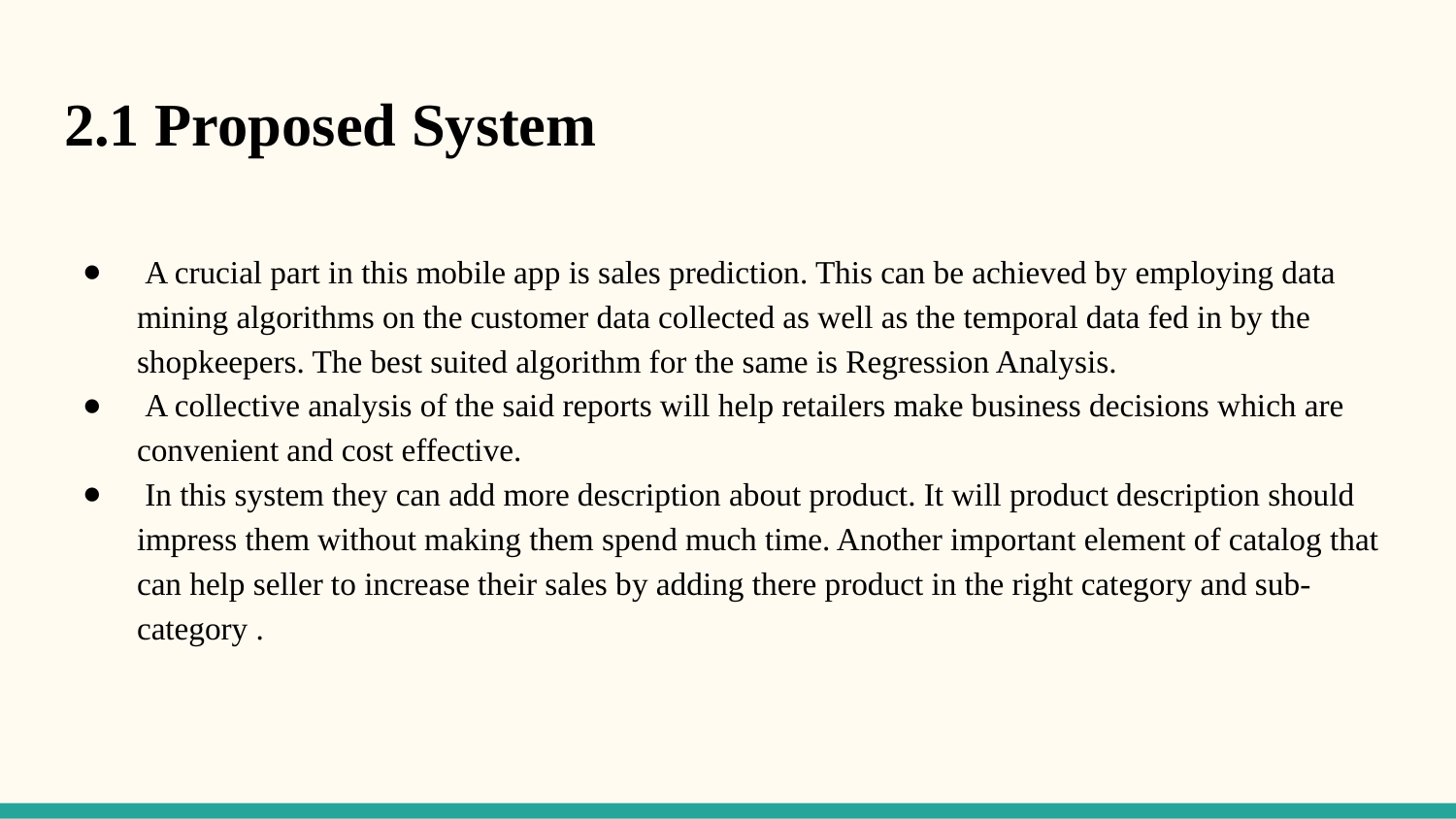

# 2.1 Proposed System

 A crucial part in this mobile app is sales prediction. This can be achieved by employing data mining algorithms on the customer data collected as well as the temporal data fed in by the shopkeepers. The best suited algorithm for the same is Regression Analysis.
 A collective analysis of the said reports will help retailers make business decisions which are convenient and cost effective.
 In this system they can add more description about product. It will product description should impress them without making them spend much time. Another important element of catalog that can help seller to increase their sales by adding there product in the right category and sub-category .